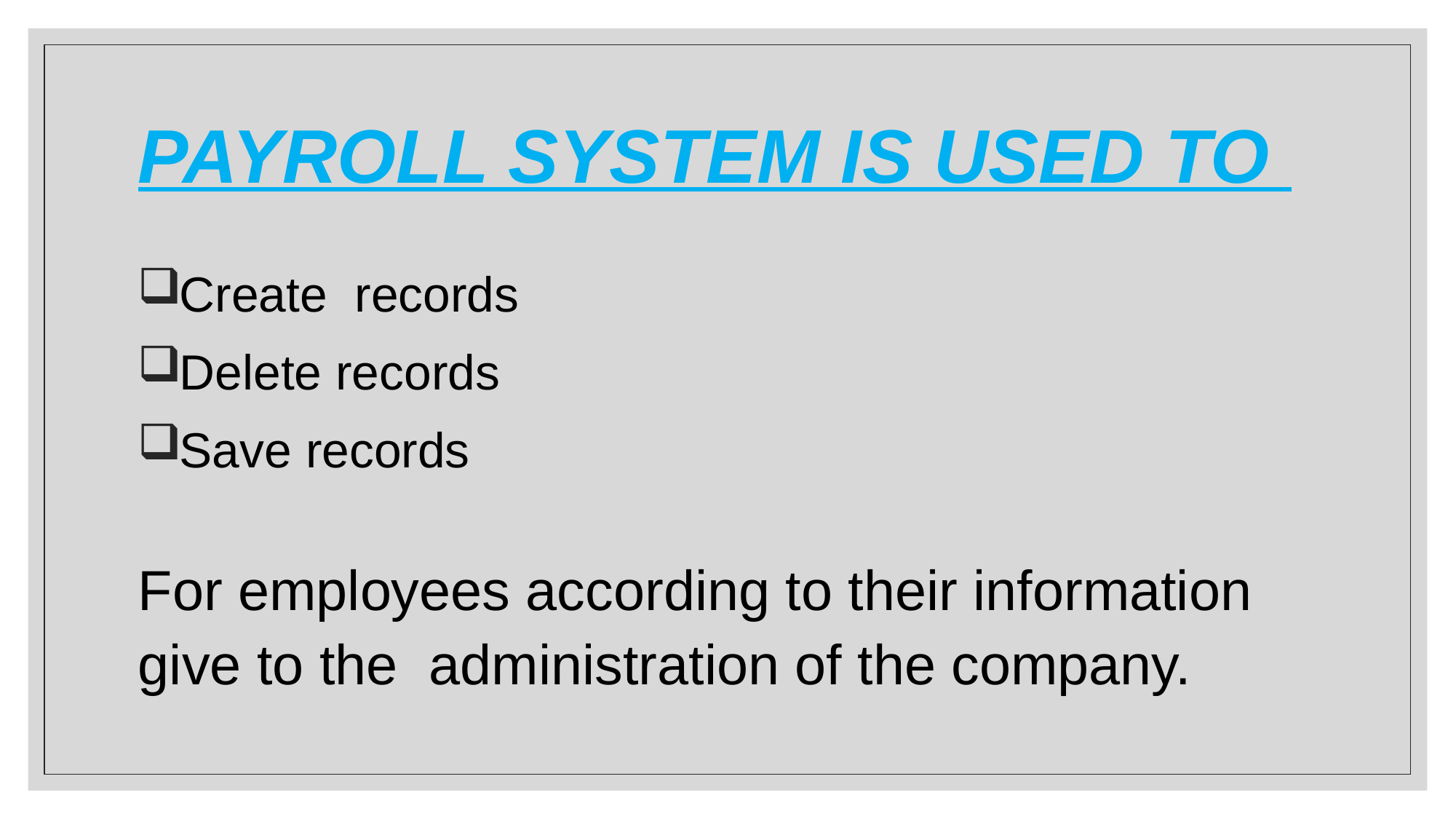

# PAYROLL SYSTEM IS USED TO
Create  records
Delete records
Save records

For employees according to their information give to the  administration of the company.